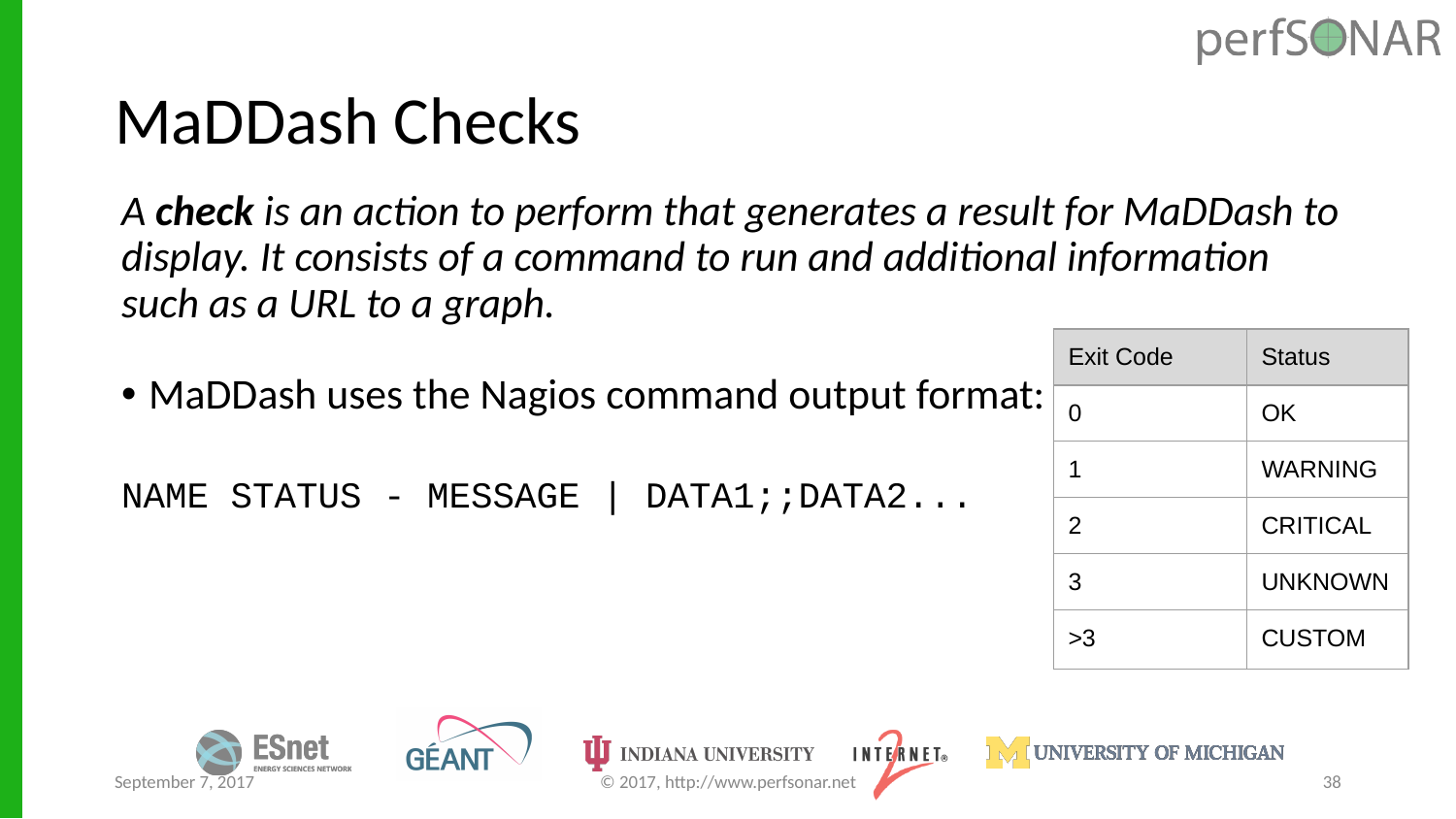

# MaDDash Checks
A check is an action to perform that generates a result for MaDDash to display. It consists of a command to run and additional information such as a URL to a graph.

MaDDash uses the Nagios command output format:

| Exit Code | Status |
| --- | --- |
| 0 | OK |
| 1 | WARNING |
| 2 | CRITICAL |
| 3 | UNKNOWN |
| >3 | CUSTOM |
NAME STATUS - MESSAGE | DATA1;;DATA2...
September 7, 2017
© 2017, http://www.perfsonar.net
38